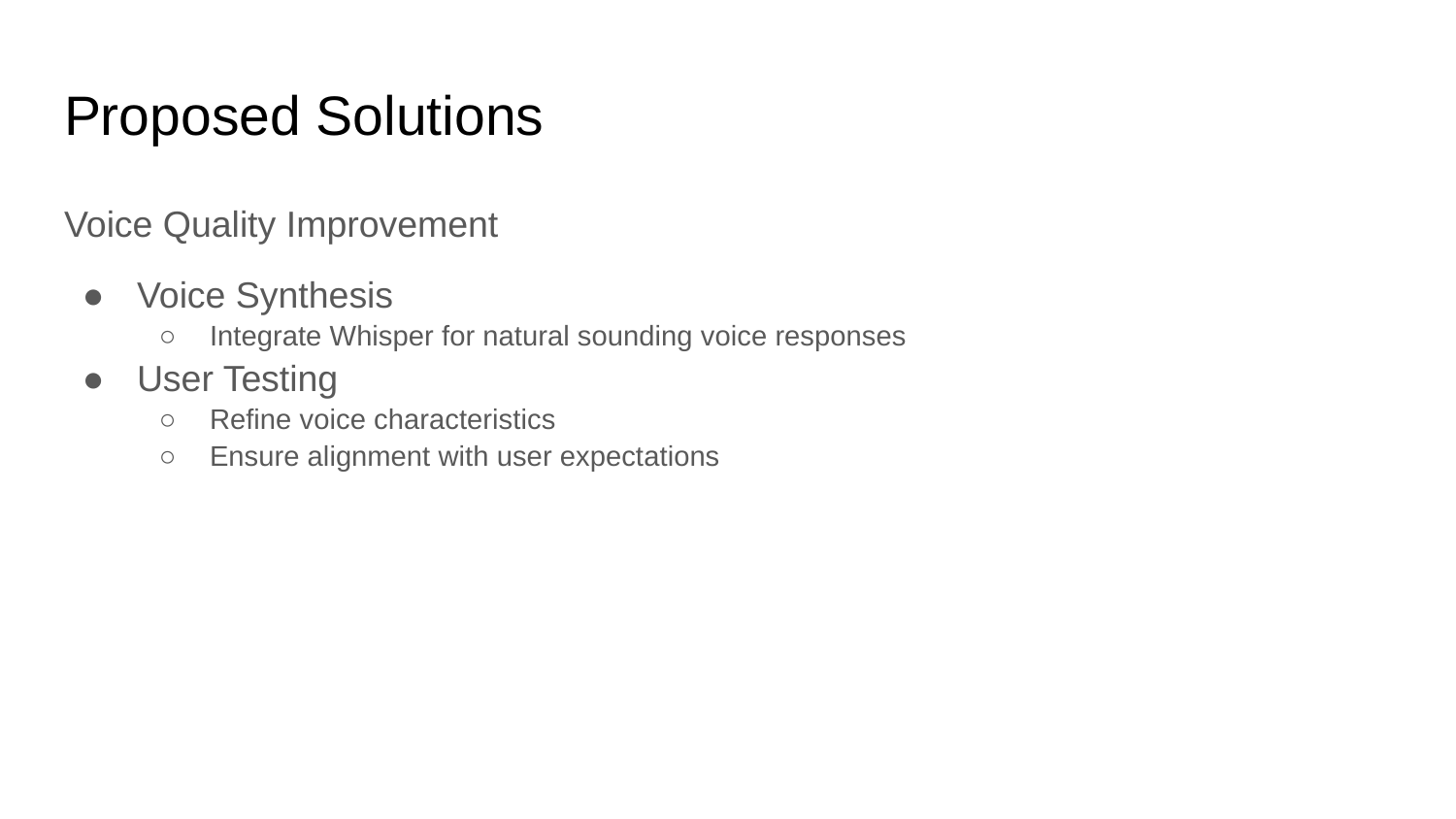

# Proposed Solutions
Voice Quality Improvement
Voice Synthesis
Integrate Whisper for natural sounding voice responses
User Testing
Refine voice characteristics
Ensure alignment with user expectations